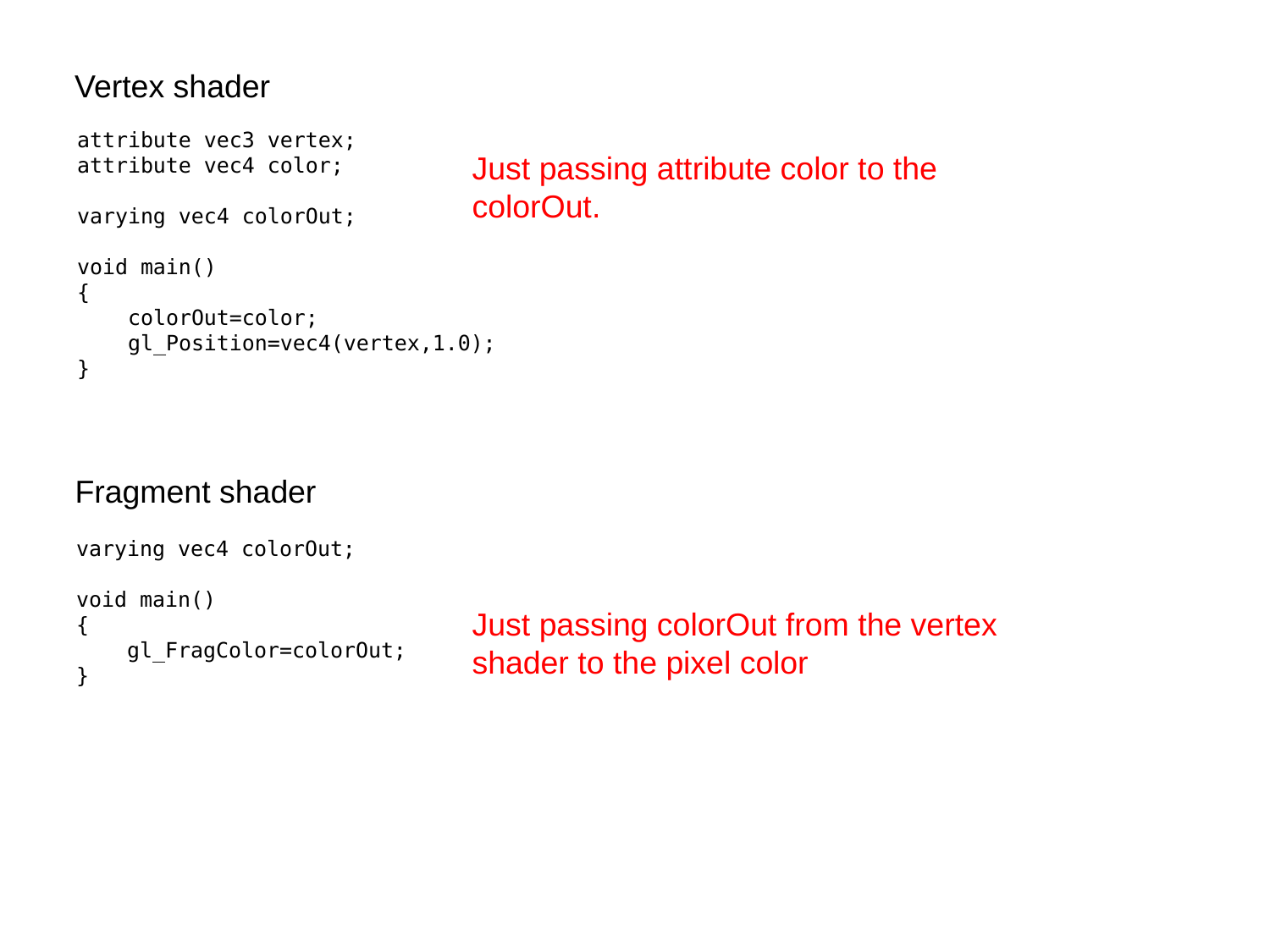

Vertex shader
attribute vec3 vertex;
attribute vec4 color;

varying vec4 colorOut;

void main()
{
    colorOut=color;
    gl_Position=vec4(vertex,1.0);
}

Just passing attribute color to the colorOut.
Fragment shader
varying vec4 colorOut;

void main()
{
    gl_FragColor=colorOut;
}

Just passing colorOut from the vertex shader to the pixel color